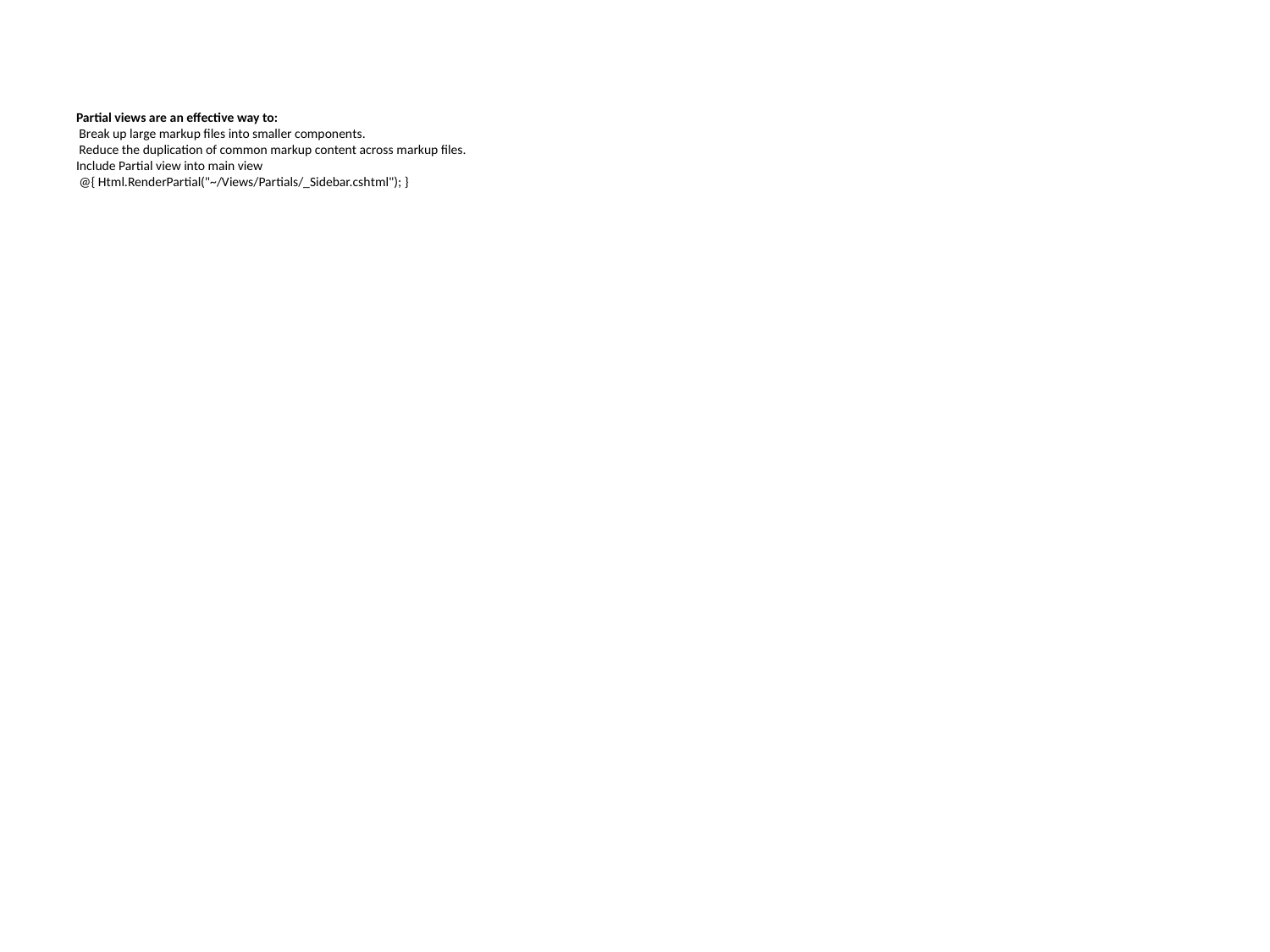

# Partial views are an effective way to: Break up large markup files into smaller components. Reduce the duplication of common markup content across markup files. Include Partial view into main view @{ Html.RenderPartial("~/Views/Partials/_Sidebar.cshtml"); }